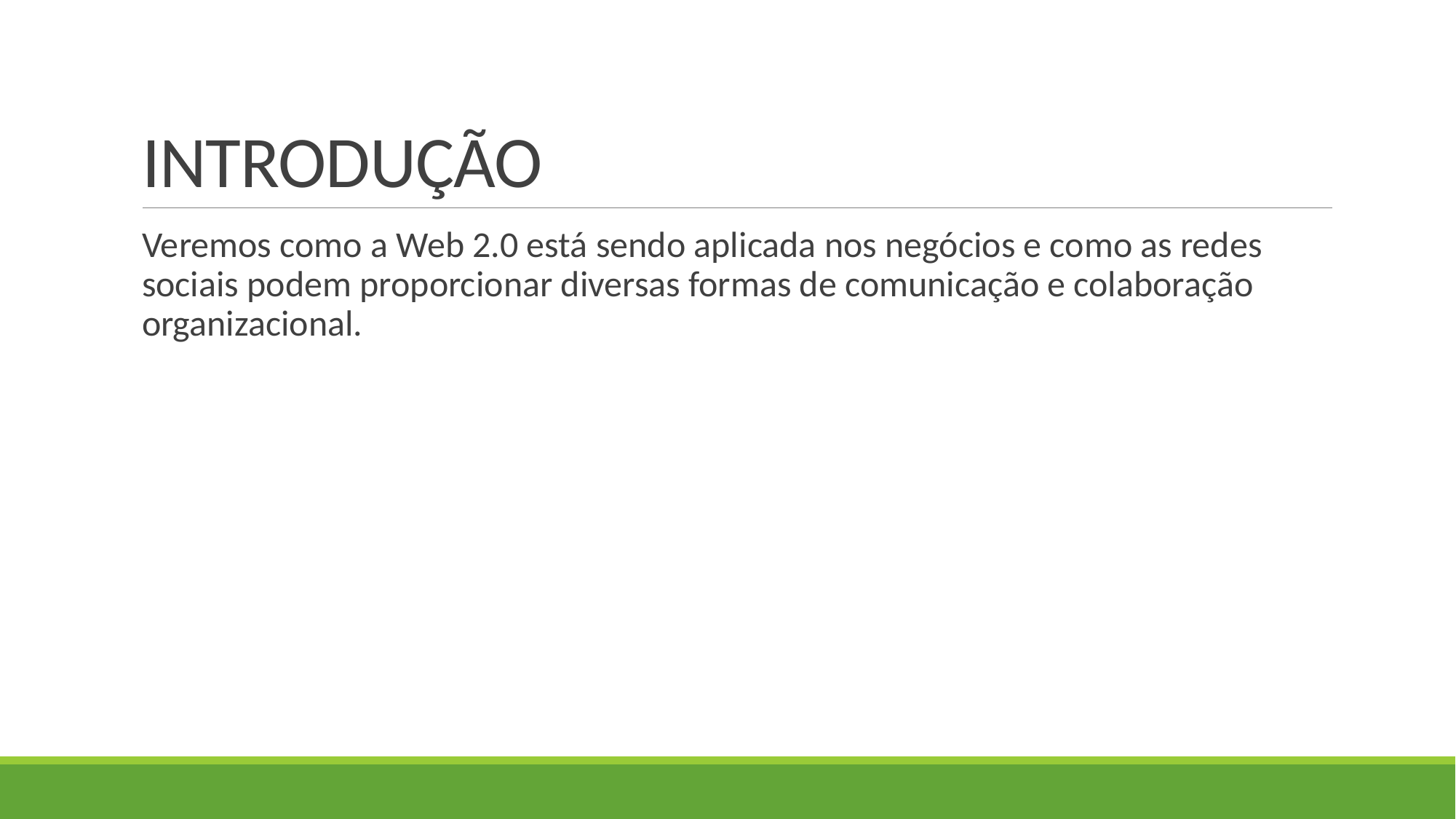

# INTRODUÇÃO
Veremos como a Web 2.0 está sendo aplicada nos negócios e como as redes sociais podem proporcionar diversas formas de comunicação e colaboração organizacional.